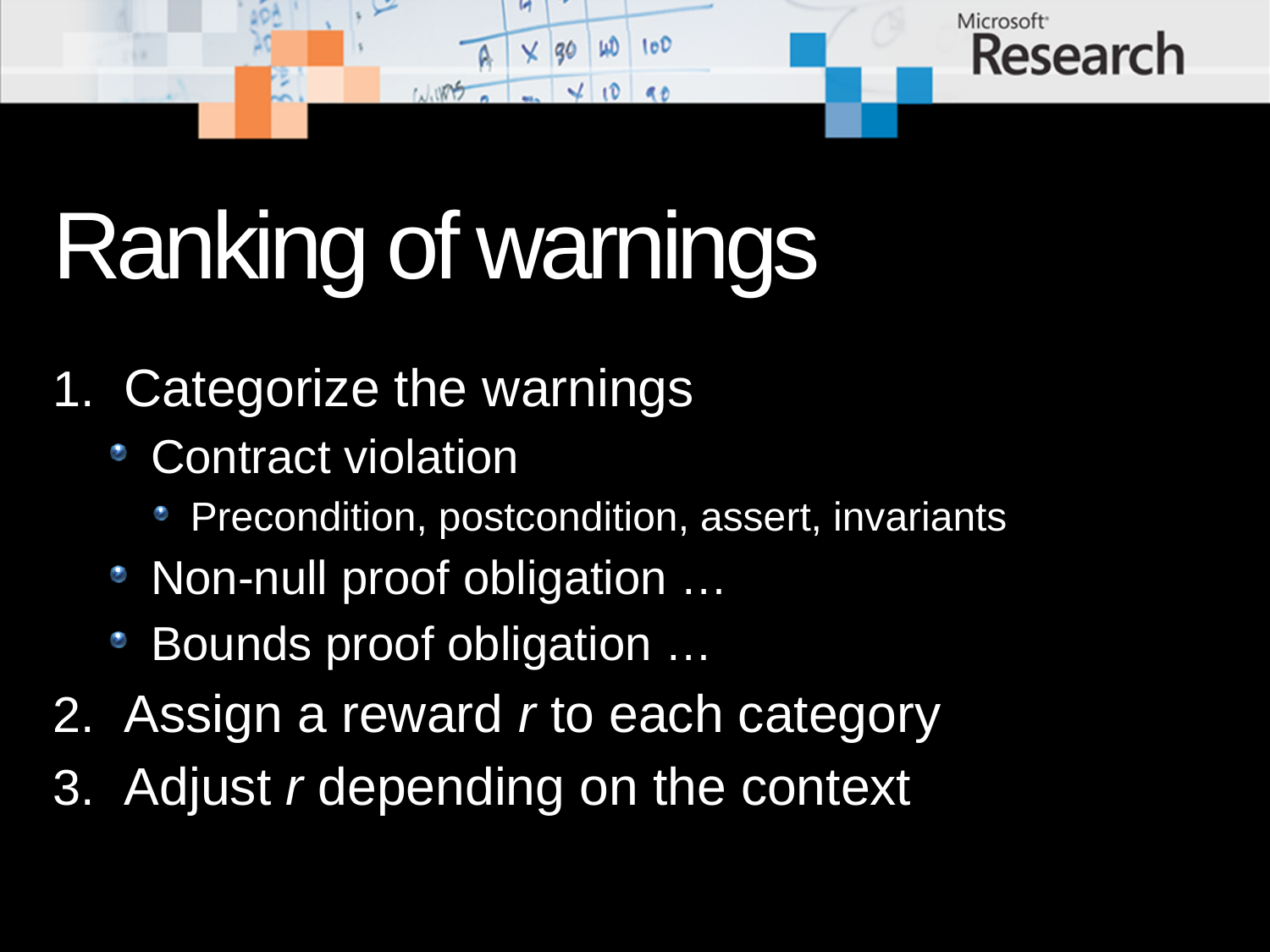

# Ranking of warnings
Categorize the warnings
Contract violation
Precondition, postcondition, assert, invariants
Non-null proof obligation …
Bounds proof obligation …
Assign a reward r to each category
Adjust r depending on the context